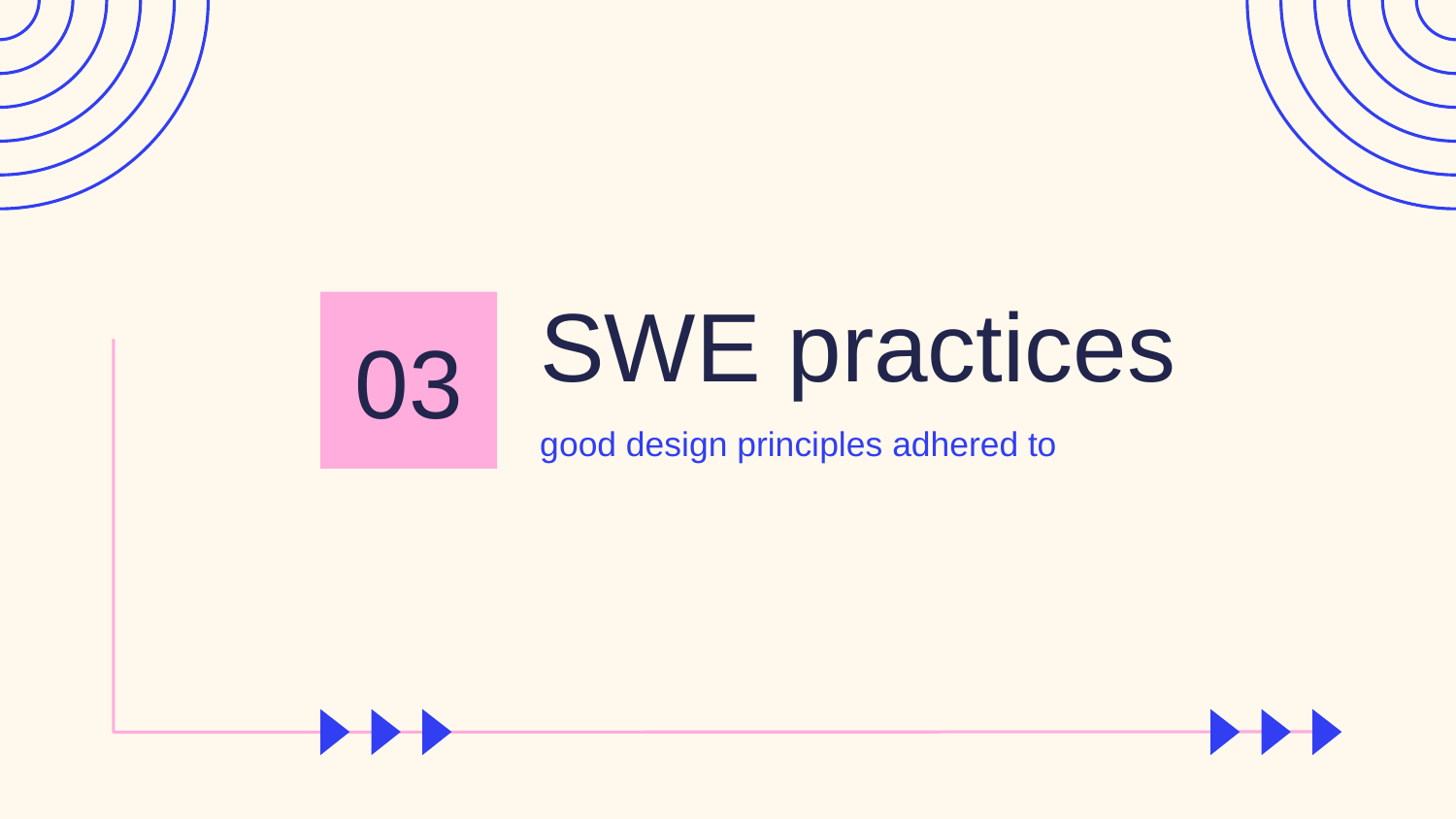

# SWE practices
03
good design principles adhered to